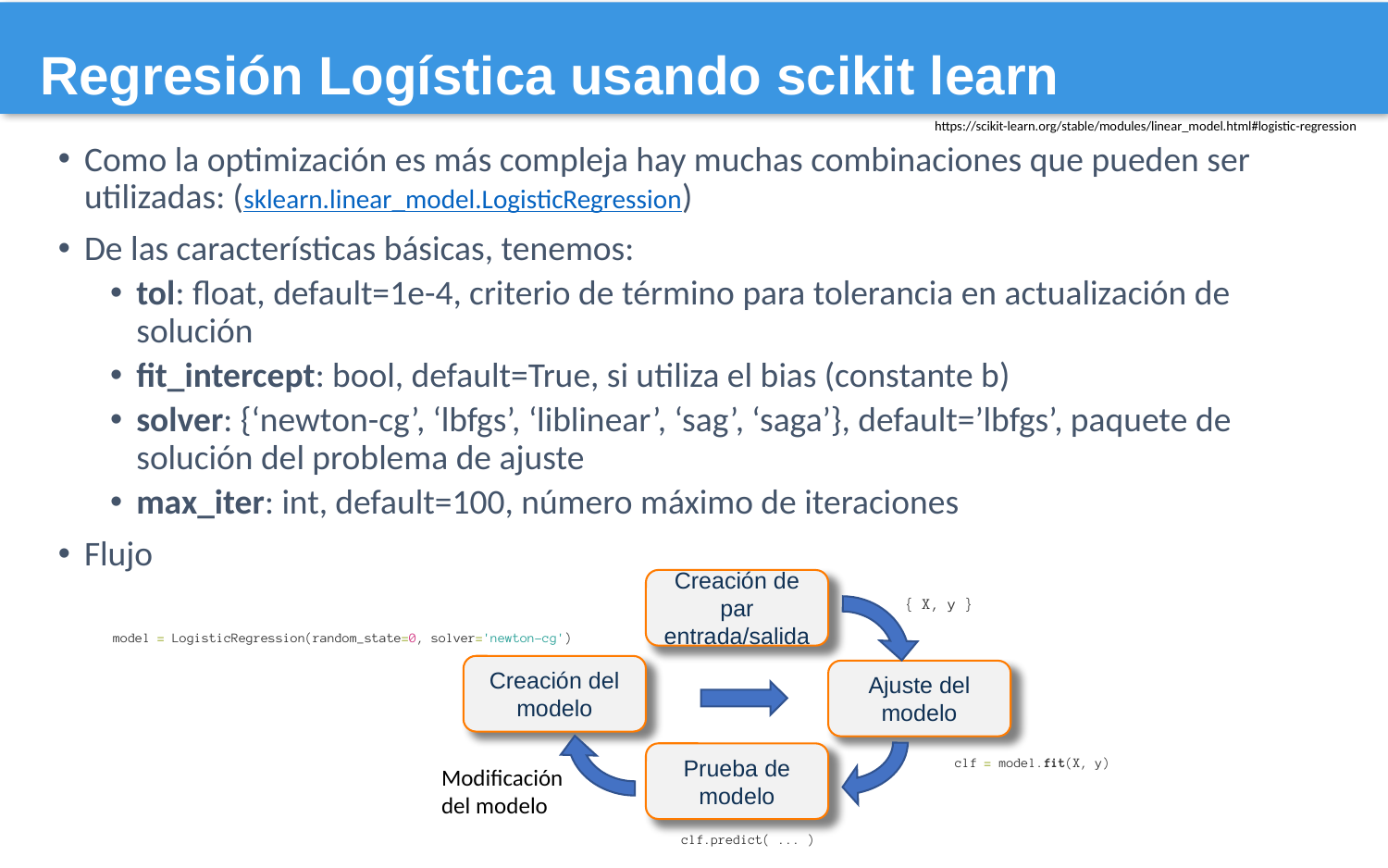

# Regresión Logística usando scikit learn
https://scikit-learn.org/stable/modules/linear_model.html#logistic-regression
Como la optimización es más compleja hay muchas combinaciones que pueden ser utilizadas: (sklearn.linear_model.LogisticRegression)
De las características básicas, tenemos:
tol: float, default=1e-4, criterio de término para tolerancia en actualización de solución
fit_intercept: bool, default=True, si utiliza el bias (constante b)
solver: {‘newton-cg’, ‘lbfgs’, ‘liblinear’, ‘sag’, ‘saga’}, default=’lbfgs’, paquete de solución del problema de ajuste
max_iter: int, default=100, número máximo de iteraciones
Flujo
Creación de par entrada/salida

{ X, y }
model = LogisticRegression(random_state=0, solver='newton-cg')
Creación del modelo
Ajuste del modelo

Prueba de modelo
clf = model.fit(X, y)
Modificación del modelo
clf.predict( ... )